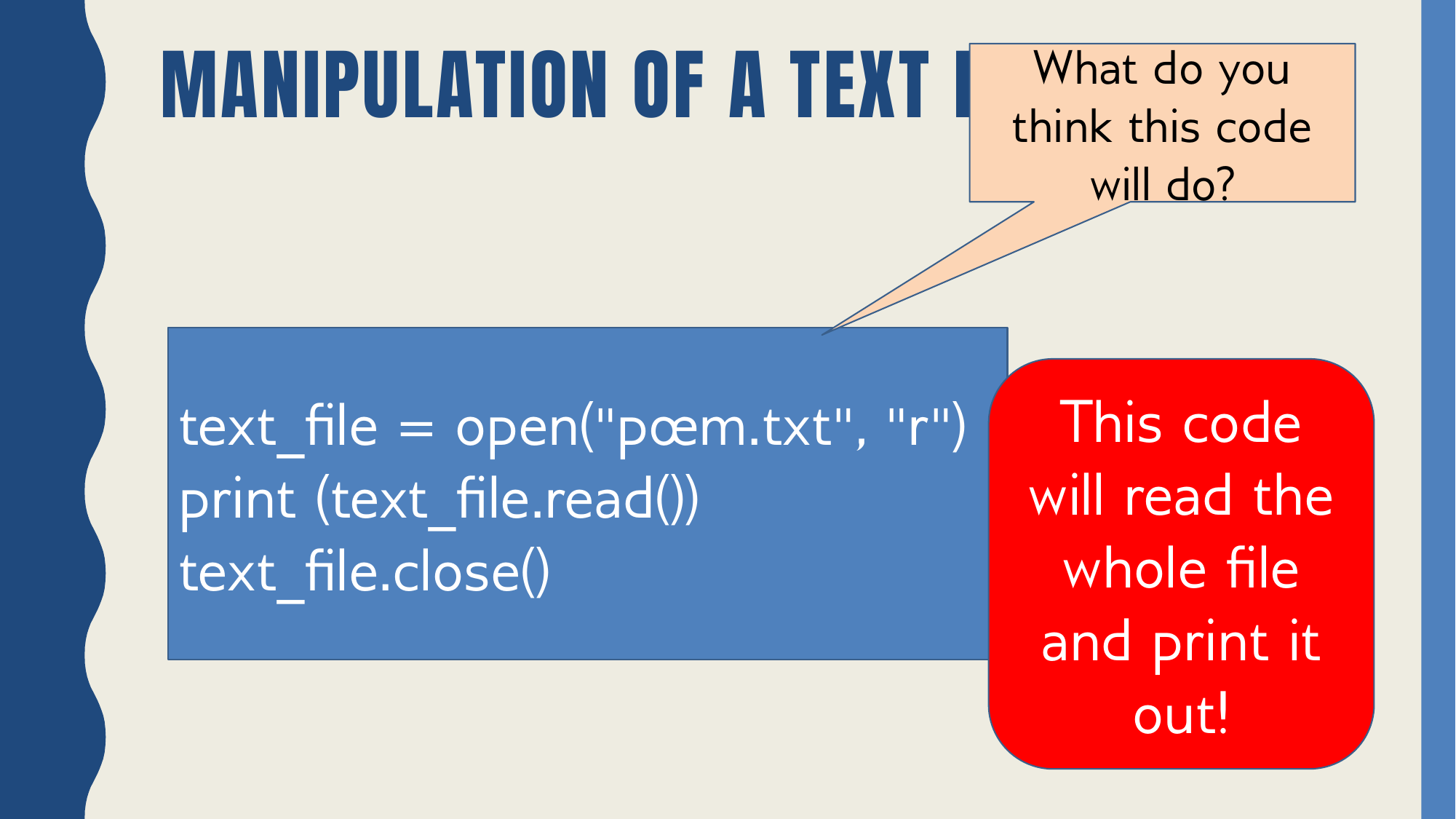

What do you think this code will do?
# Manipulation of a text file

text_file = open("poem.txt", "r")
print (text_file.read())
text_file.close()
This code will read the whole file and print it out!